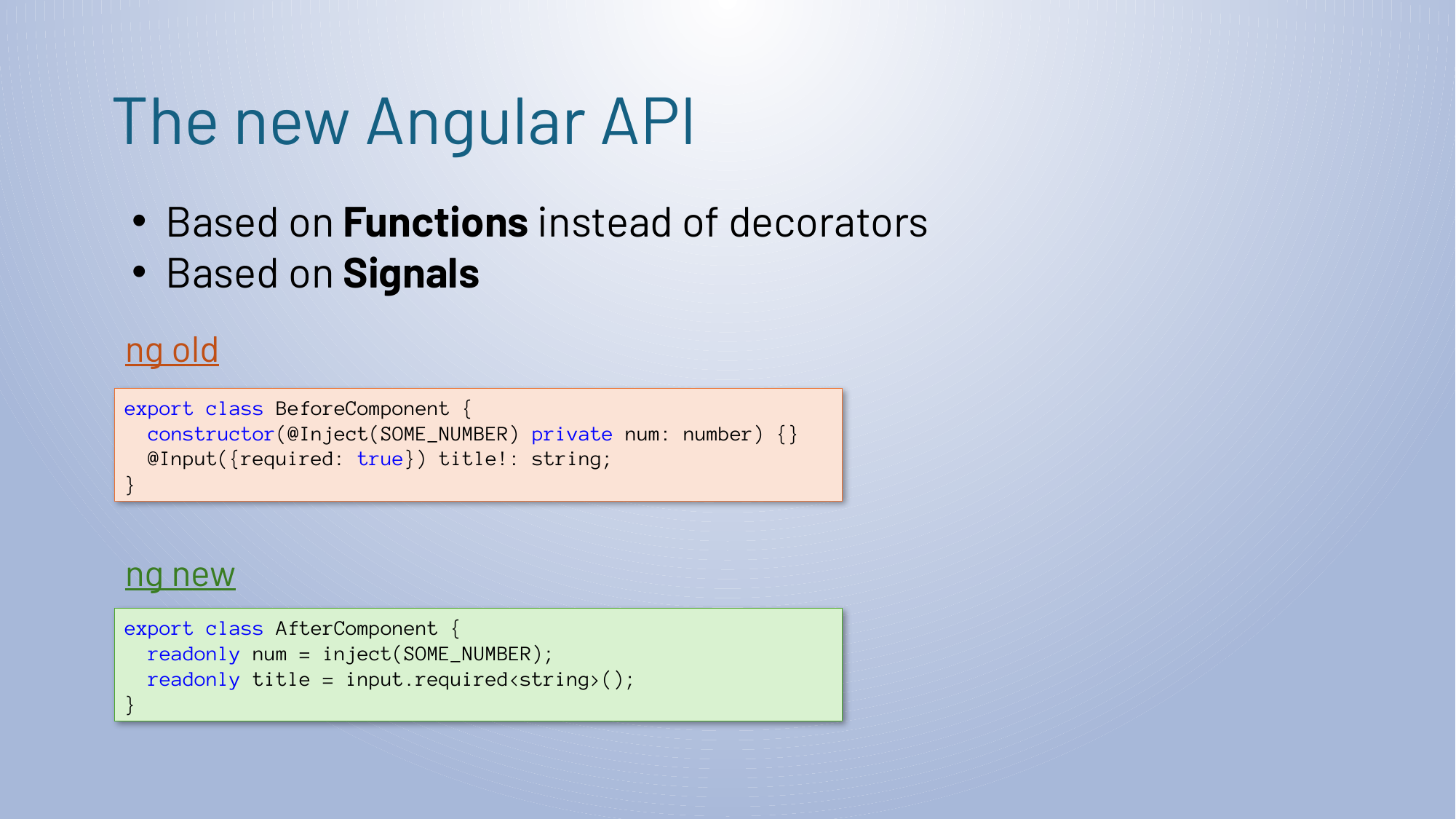

# The new Angular API
Based on Functions instead of decorators
Based on Signals
ng old
export class BeforeComponent {
  constructor(@Inject(SOME_NUMBER) private num: number) {}
  @Input({required: true}) title!: string;
}
ng new
export class AfterComponent {
  readonly num = inject(SOME_NUMBER);
  readonly title = input.required<string>();
}